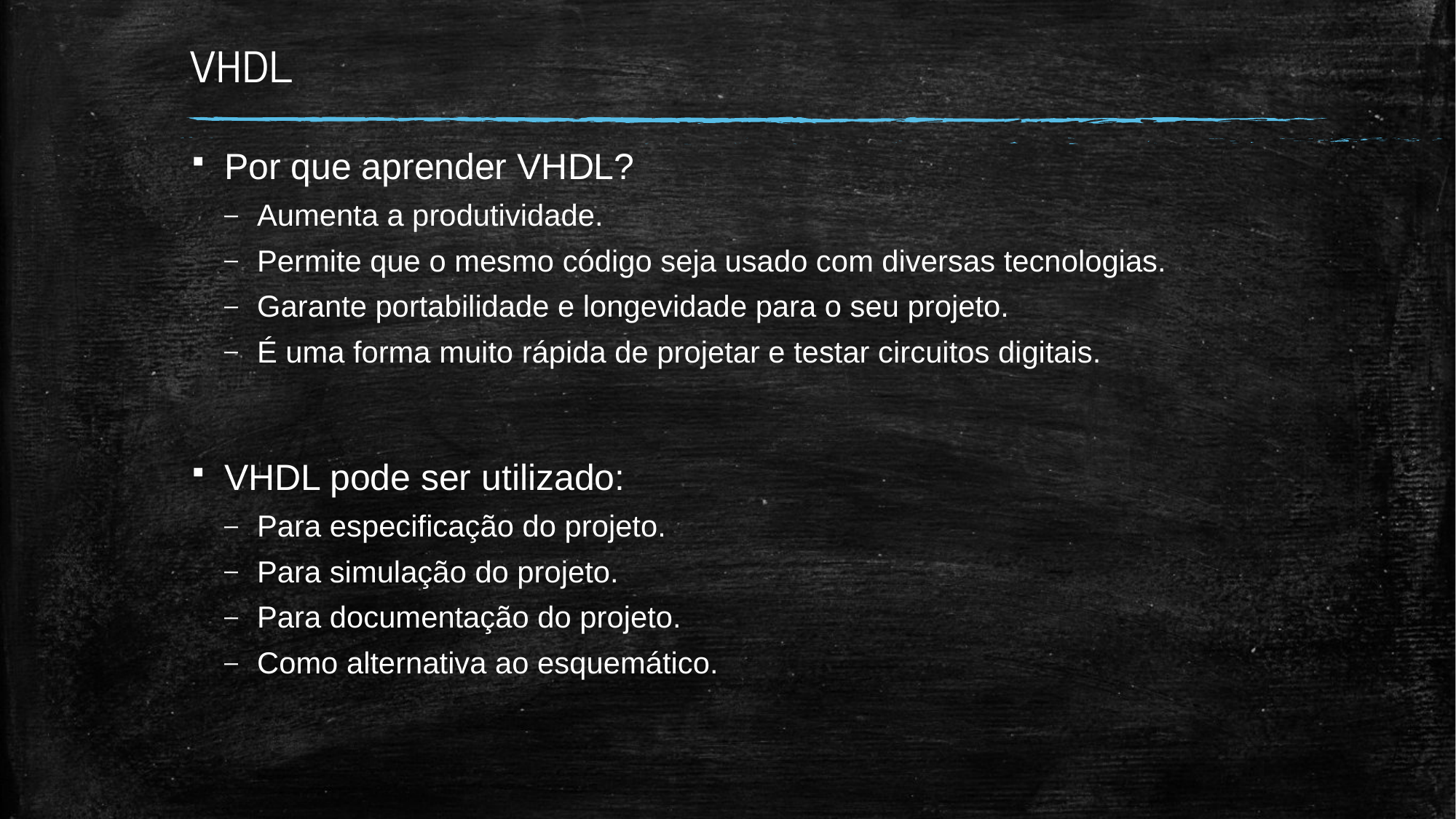

# VHDL
Por que aprender VHDL?
Aumenta a produtividade.
Permite que o mesmo código seja usado com diversas tecnologias.
Garante portabilidade e longevidade para o seu projeto.
É uma forma muito rápida de projetar e testar circuitos digitais.

VHDL pode ser utilizado:
Para especificação do projeto.
Para simulação do projeto.
Para documentação do projeto.
Como alternativa ao esquemático.